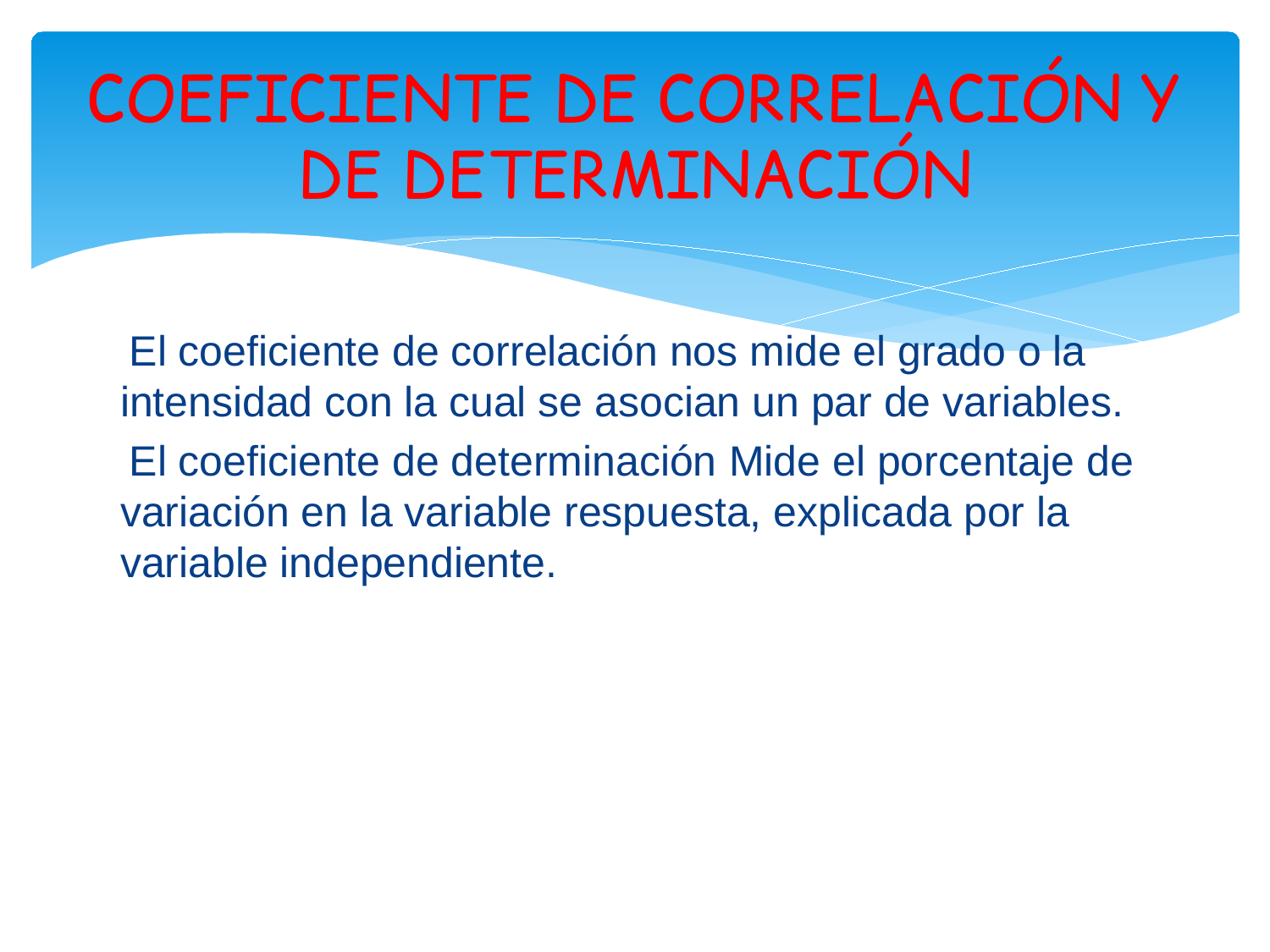

# COEFICIENTE DE CORRELACIÓN Y DE DETERMINACIÓN
    El coeficiente de correlación nos mide el grado o la intensidad con la cual se asocian un par de variables.
    El coeficiente de determinación Mide el porcentaje de variación en la variable respuesta, explicada por la variable independiente.